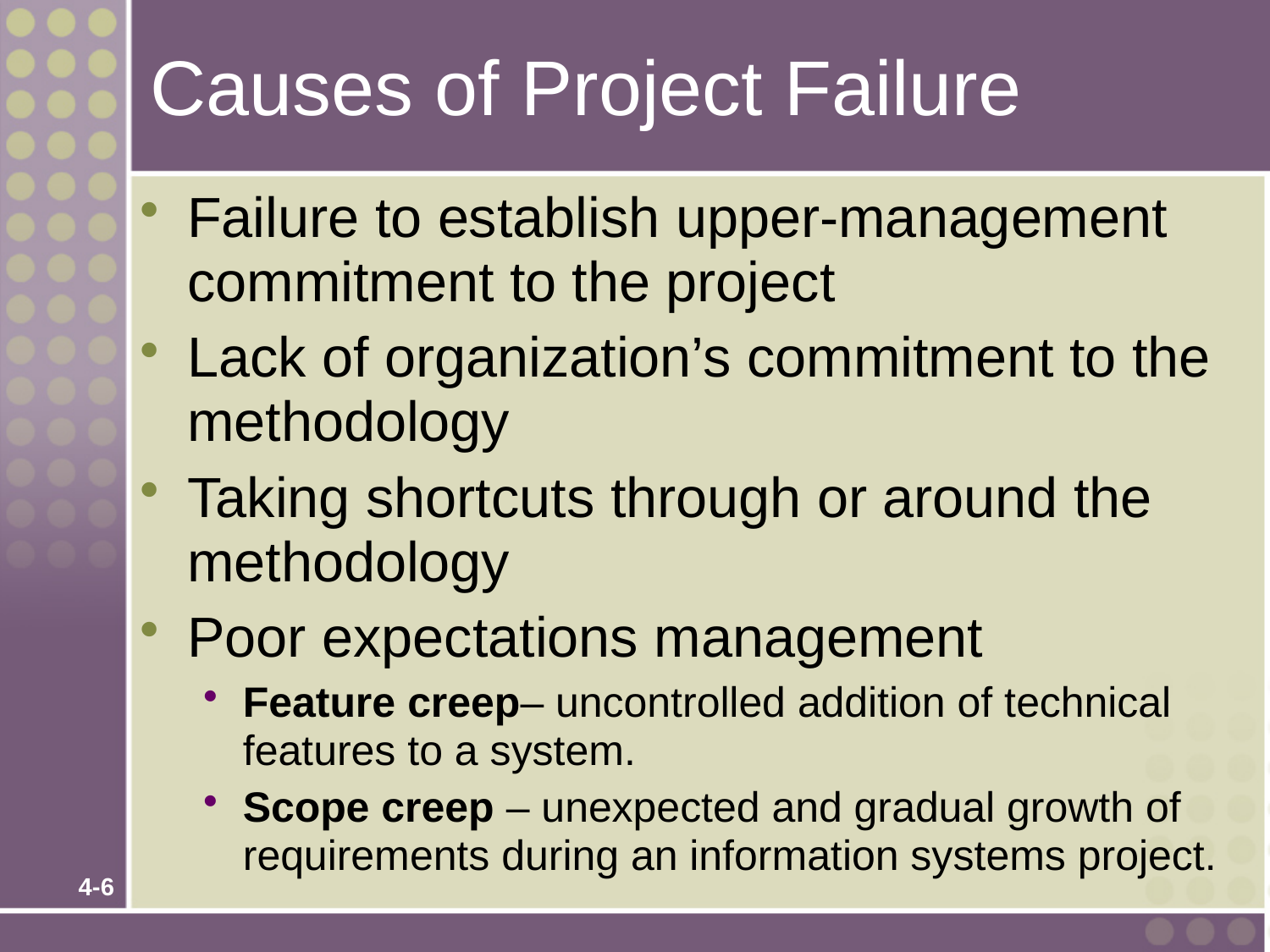

# Causes of Project Failure
Failure to establish upper-management commitment to the project
Lack of organization’s commitment to the methodology
Taking shortcuts through or around the methodology
Poor expectations management
Feature creep– uncontrolled addition of technical features to a system.
Scope creep – unexpected and gradual growth of requirements during an information systems project.
4-6